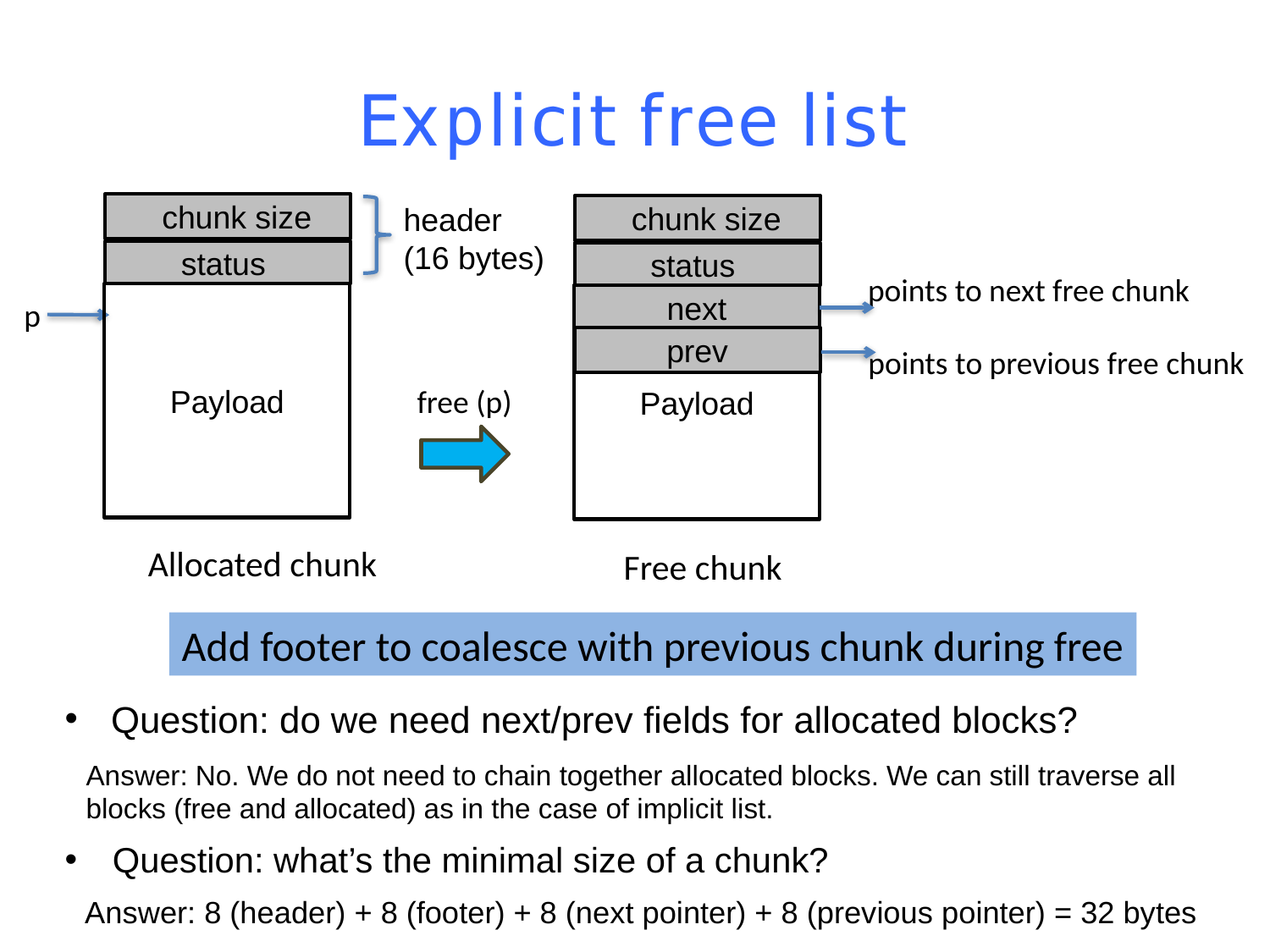

# Explicit free list
     chunk size
status
Payload
header
(16 bytes)

     chunk size
status
Payload
points to next free chunk
next
prev
points to previous free chunk
free (p)

p
Allocated chunk
Free chunk
Add footer to coalesce with previous chunk during free
Question: do we need next/prev fields for allocated blocks?
Answer: No. We do not need to chain together allocated blocks. We can still traverse all blocks (free and allocated) as in the case of implicit list.
Question: what’s the minimal size of a chunk?
Answer: 8 (header) + 8 (footer) + 8 (next pointer) + 8 (previous pointer) = 32 bytes